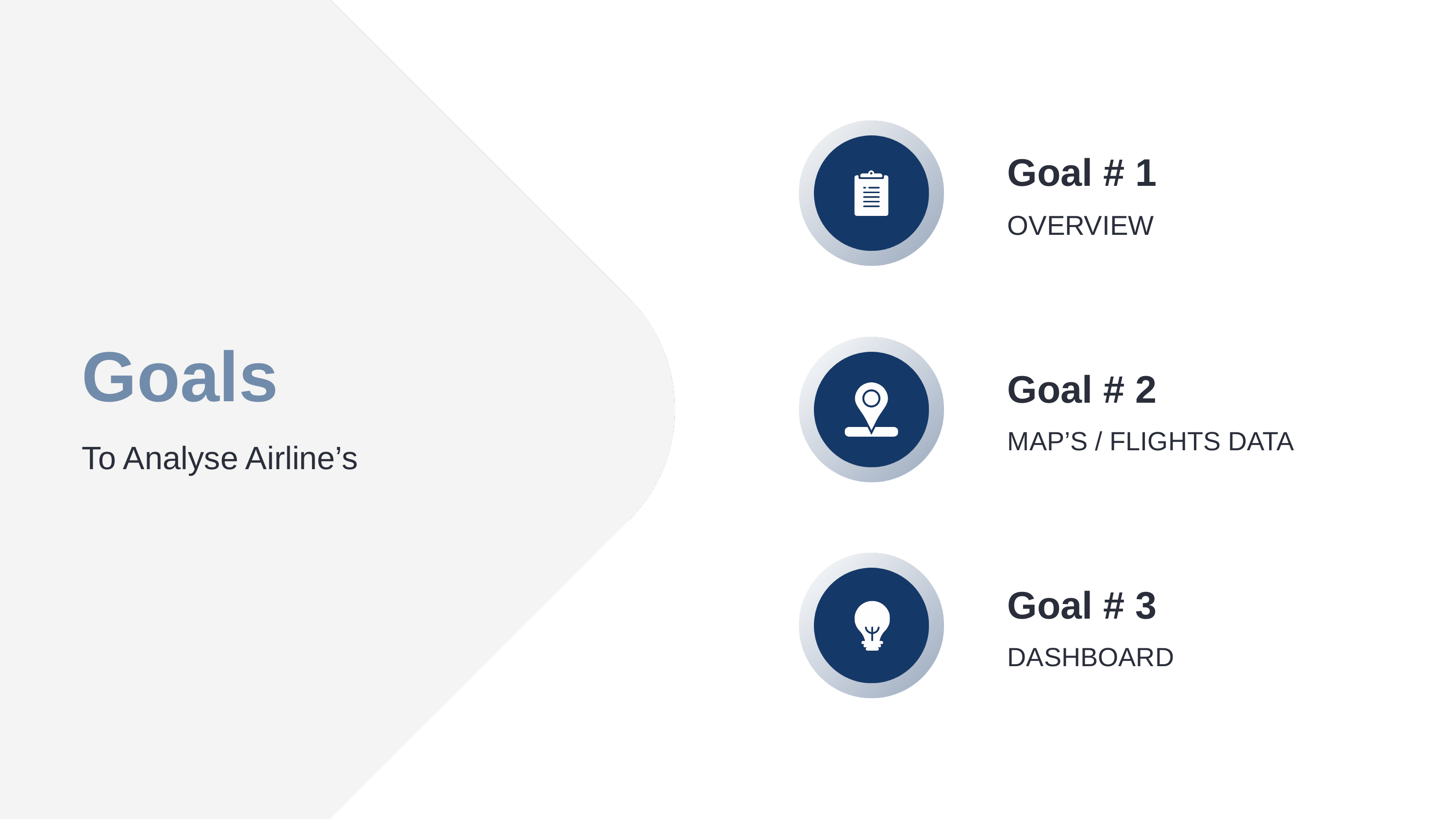

Goal # 1
OVERVIEW

Goals
To Analyse Airline’s

Goal # 2
MAP’S / FLIGHTS DATA

Goal # 3
DASHBOARD